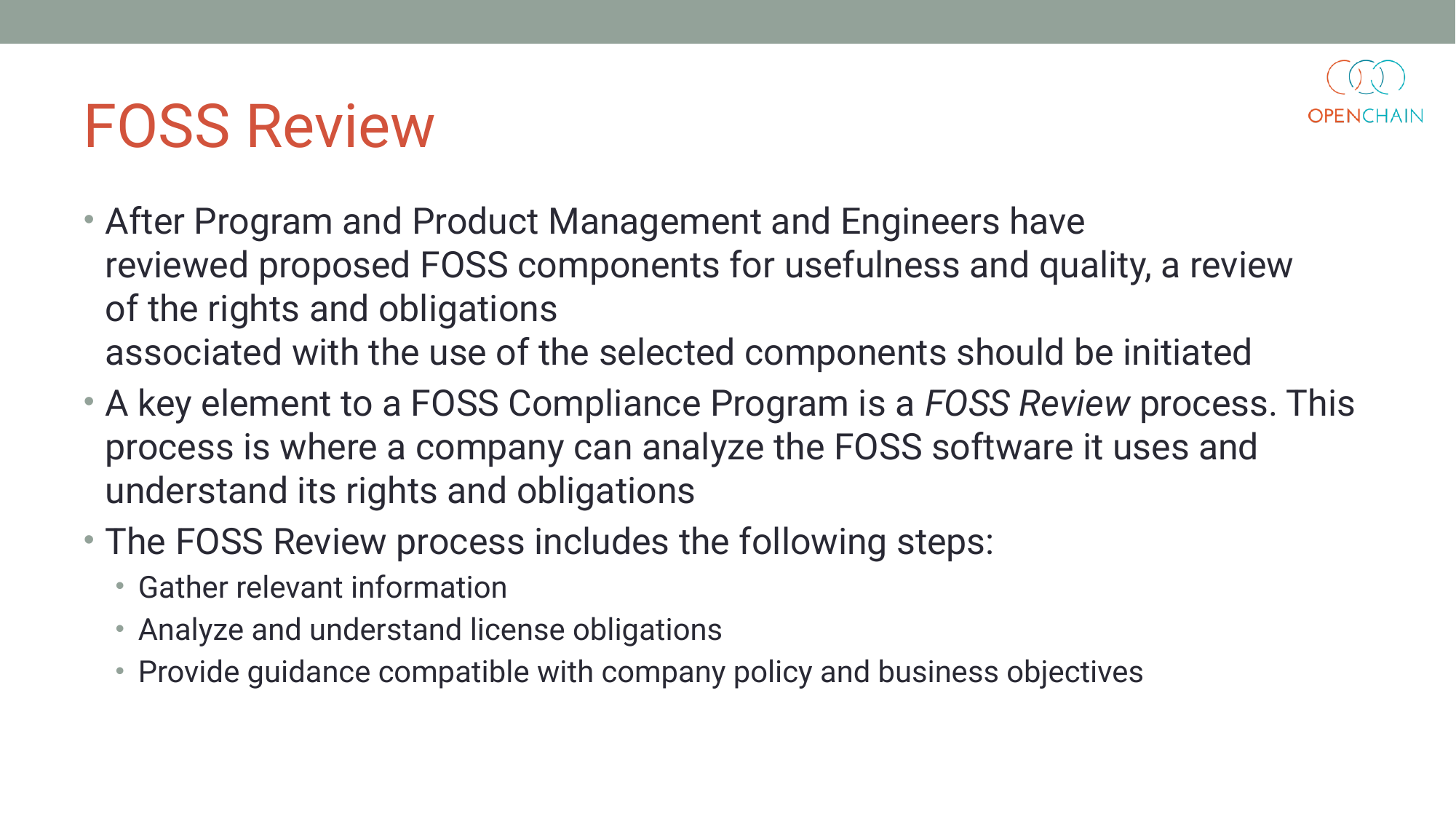

FOSS Review
After Program and Product Management and Engineers have reviewed proposed FOSS components for usefulness and quality, a review of the rights and obligations
associated with the use of the selected components should be initiated
A key element to a FOSS Compliance Program is a FOSS Review process. This process is where a company can analyze the FOSS software it uses and understand its rights and obligations
The FOSS Review process includes the following steps:
Gather relevant information
Analyze and understand license obligations
Provide guidance compatible with company policy and business objectives